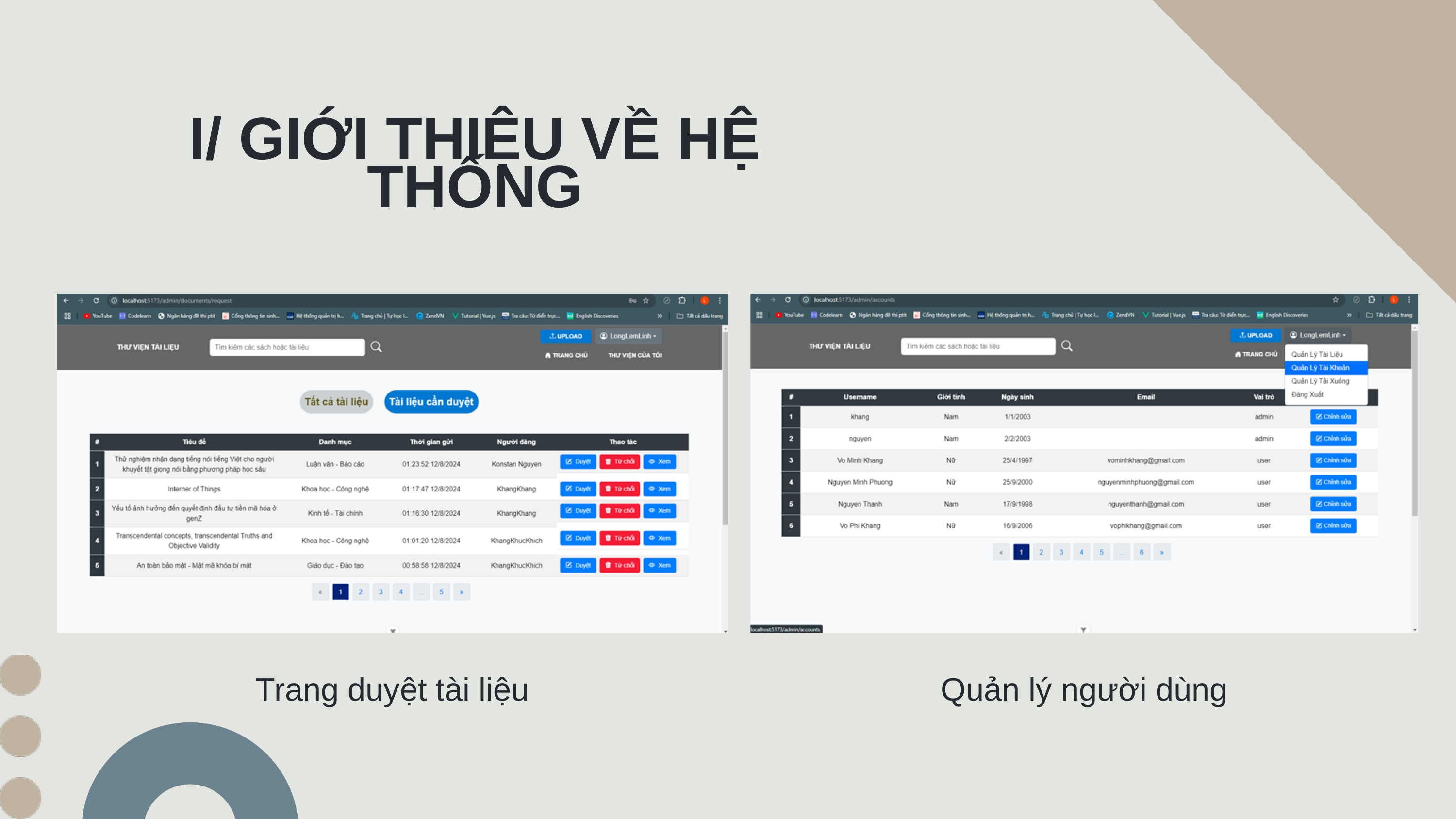

I/ GIỚI THIỆU VỀ HỆ THỐNG

Trang duyệt tài liệu
Quản lý người dùng